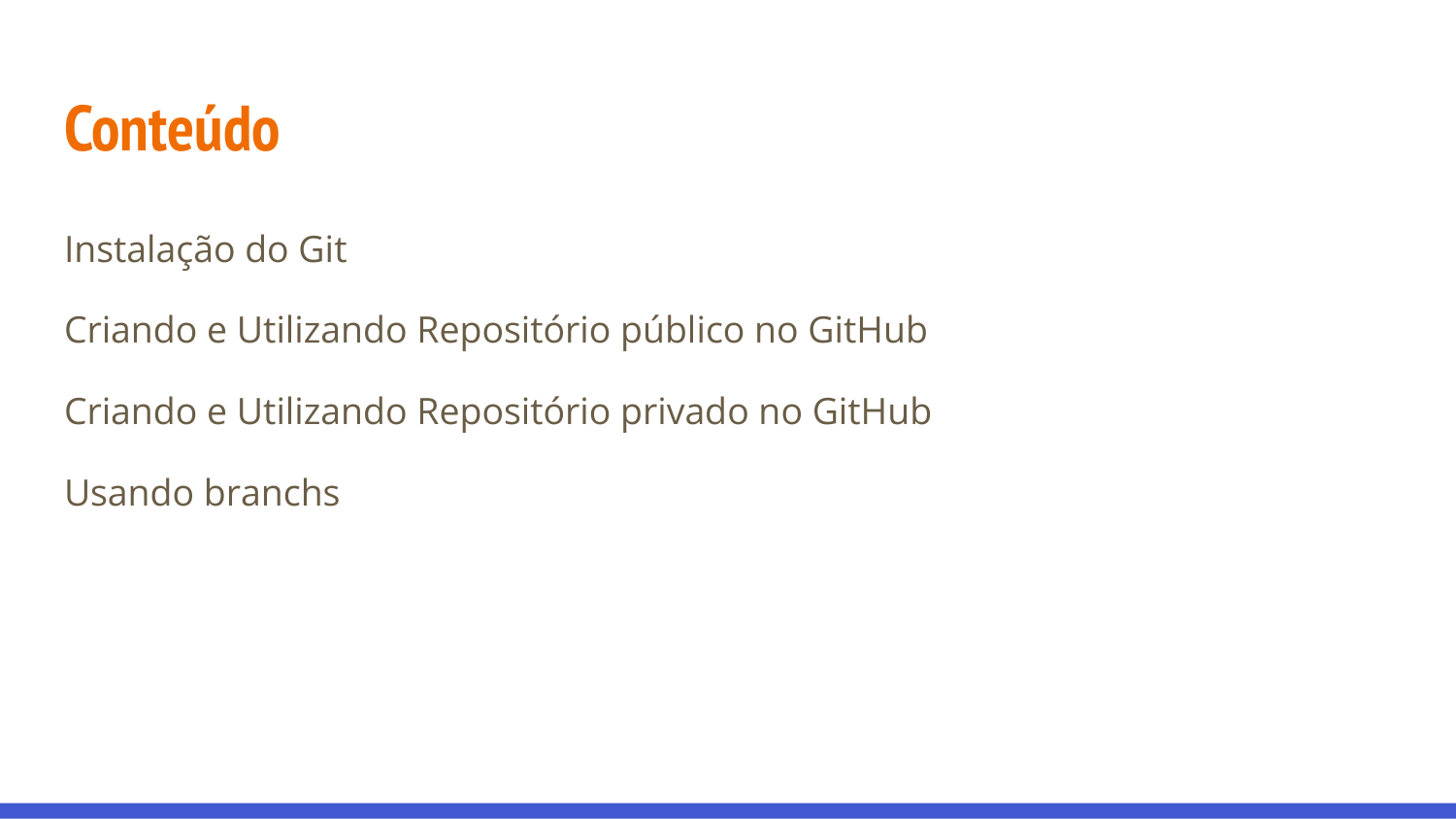

# Conteúdo
Instalação do Git
Criando e Utilizando Repositório público no GitHub
Criando e Utilizando Repositório privado no GitHub
Usando branchs